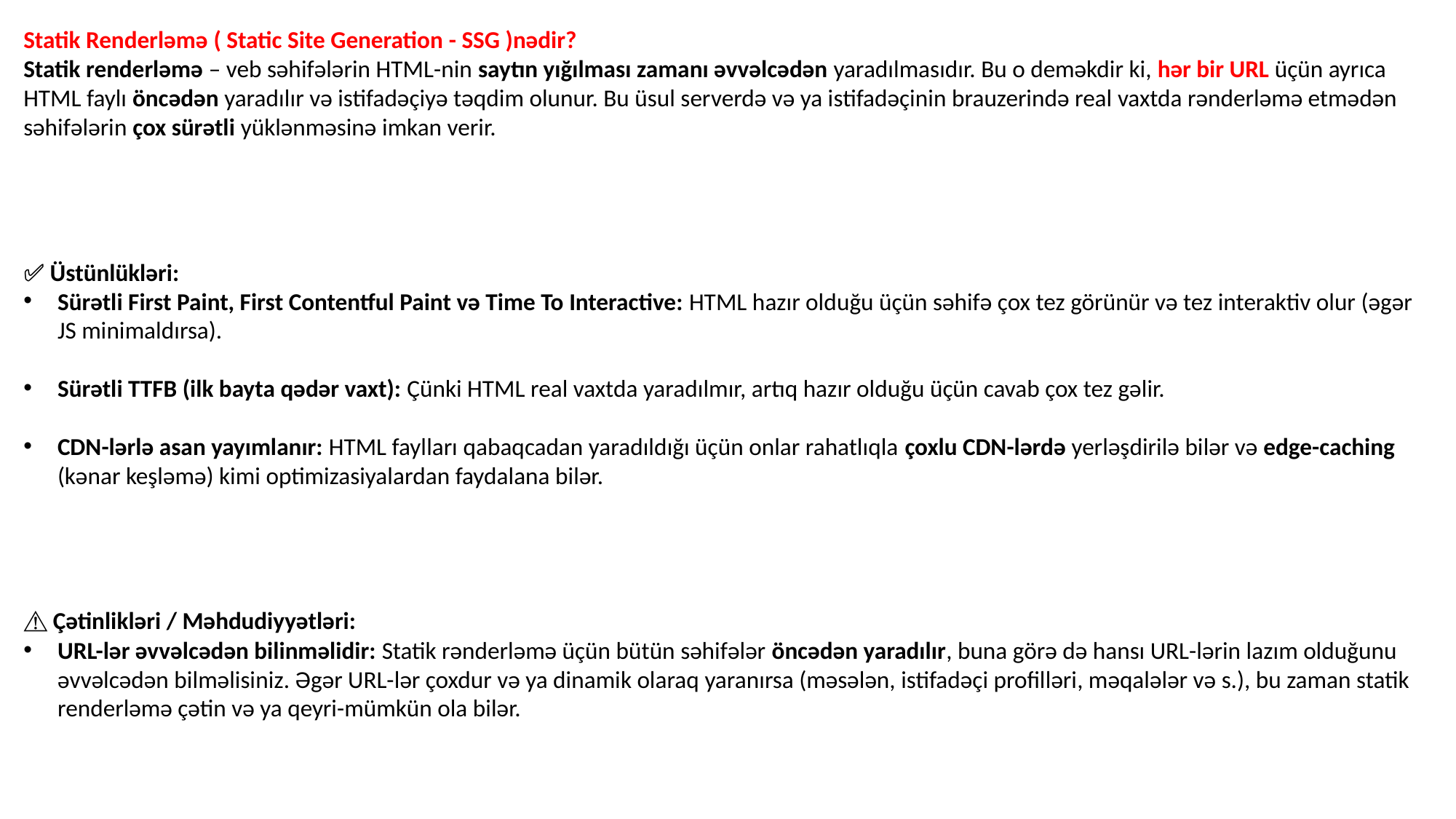

Statik Renderləmə ( Static Site Generation - SSG )nədir?
Statik renderləmə – veb səhifələrin HTML-nin saytın yığılması zamanı əvvəlcədən yaradılmasıdır. Bu o deməkdir ki, hər bir URL üçün ayrıca HTML faylı öncədən yaradılır və istifadəçiyə təqdim olunur. Bu üsul serverdə və ya istifadəçinin brauzerində real vaxtda rənderləmə etmədən səhifələrin çox sürətli yüklənməsinə imkan verir.

✅ Üstünlükləri:
Sürətli First Paint, First Contentful Paint və Time To Interactive: HTML hazır olduğu üçün səhifə çox tez görünür və tez interaktiv olur (əgər JS minimaldırsa).

Sürətli TTFB (ilk bayta qədər vaxt): Çünki HTML real vaxtda yaradılmır, artıq hazır olduğu üçün cavab çox tez gəlir.

CDN-lərlə asan yayımlanır: HTML faylları qabaqcadan yaradıldığı üçün onlar rahatlıqla çoxlu CDN-lərdə yerləşdirilə bilər və edge-caching (kənar keşləmə) kimi optimizasiyalardan faydalana bilər.

⚠️ Çətinlikləri / Məhdudiyyətləri:
URL-lər əvvəlcədən bilinməlidir: Statik rənderləmə üçün bütün səhifələr öncədən yaradılır, buna görə də hansı URL-lərin lazım olduğunu əvvəlcədən bilməlisiniz. Əgər URL-lər çoxdur və ya dinamik olaraq yaranırsa (məsələn, istifadəçi profilləri, məqalələr və s.), bu zaman statik renderləmə çətin və ya qeyri-mümkün ola bilər.